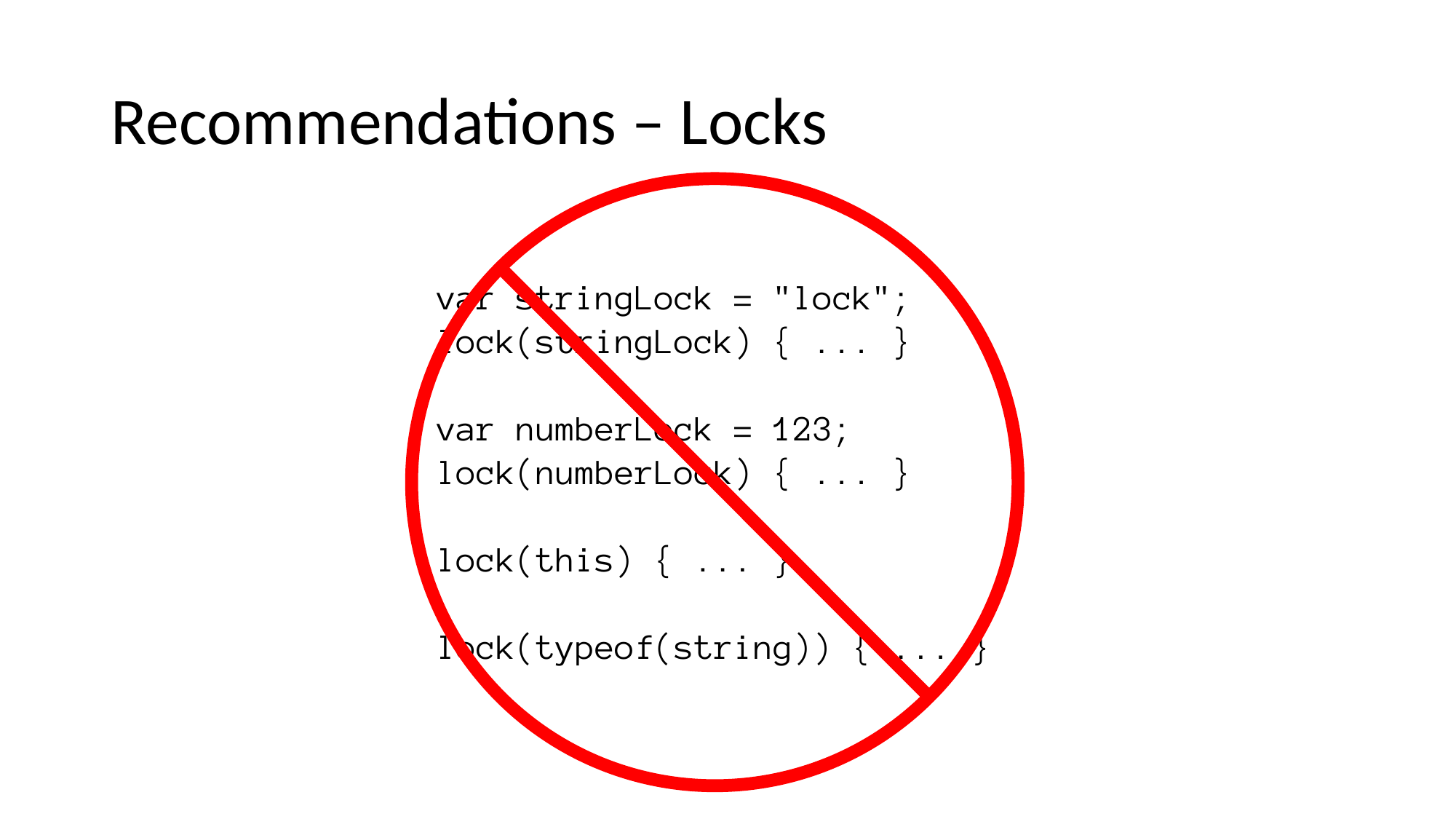

# Recommendations – Locks

var stringLock = "lock";
lock(stringLock) { ... }

var numberLock = 123;
lock(numberLock) { ... }

lock(this) { ... }

lock(typeof(string)) { ... }